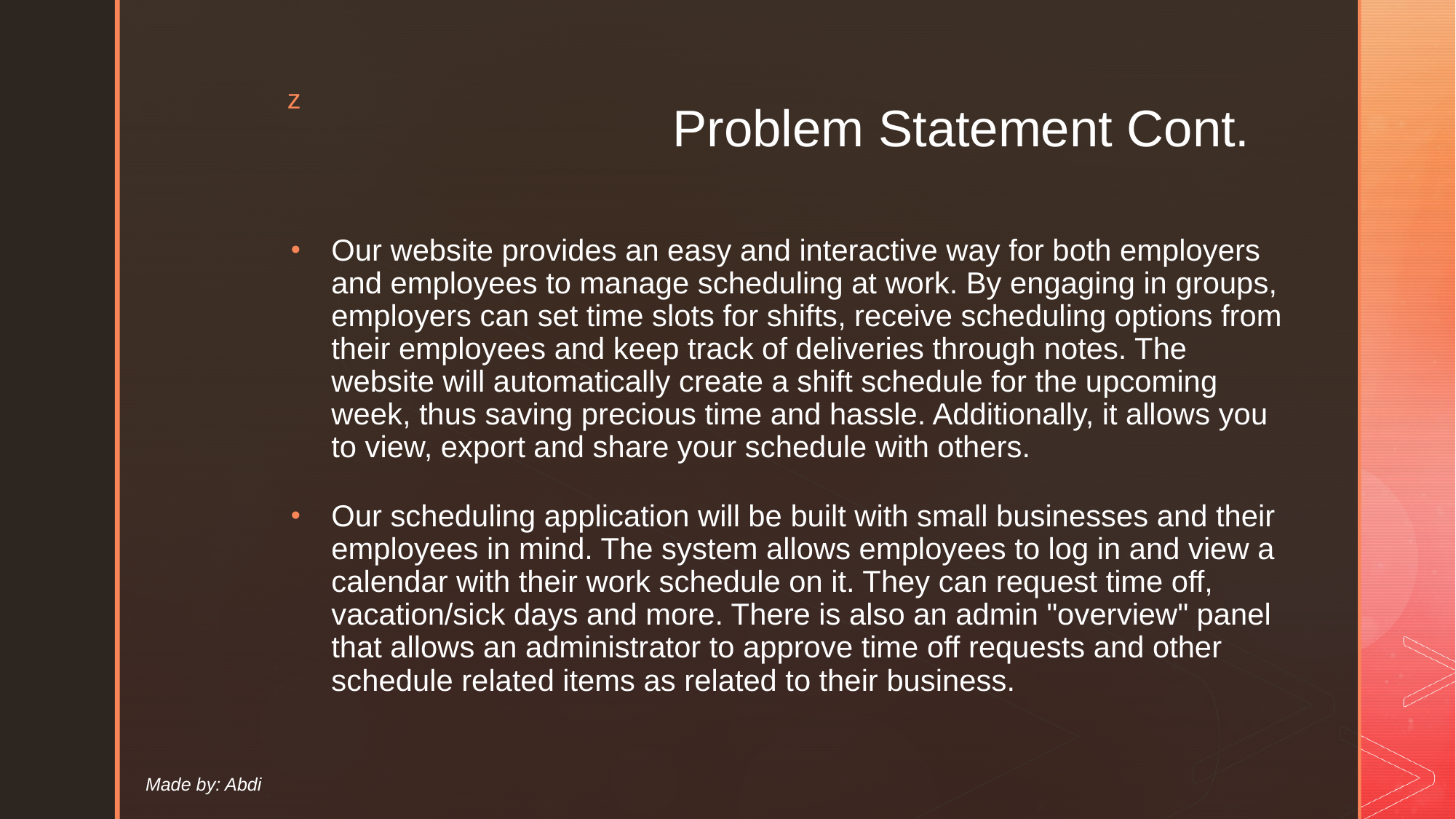

# Problem Statement Cont.

Our website provides an easy and interactive way for both employers and employees to manage scheduling at work. By engaging in groups, employers can set time slots for shifts, receive scheduling options from their employees and keep track of deliveries through notes. The website will automatically create a shift schedule for the upcoming week, thus saving precious time and hassle. Additionally, it allows you to view, export and share your schedule with others.
Our scheduling application will be built with small businesses and their employees in mind. The system allows employees to log in and view a calendar with their work schedule on it. They can request time off, vacation/sick days and more. There is also an admin "overview" panel that allows an administrator to approve time off requests and other schedule related items as related to their business.
Made by: Abdi